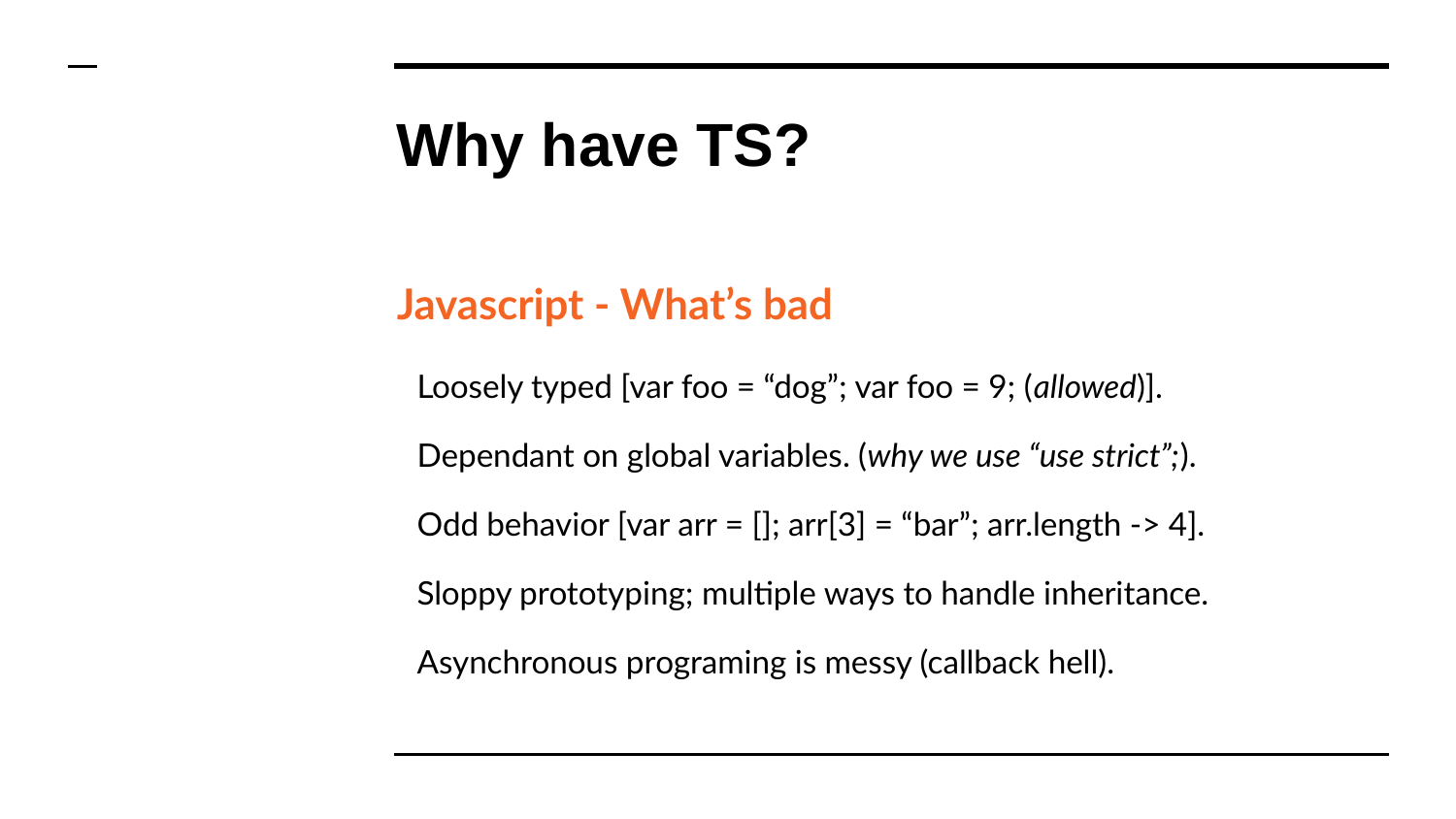

# Why have TS?
Javascript - What’s bad
Loosely typed [var foo = “dog”; var foo = 9; (allowed)].
Dependant on global variables. (why we use “use strict”;).
Odd behavior [var arr = []; arr[3] = “bar”; arr.length -> 4].
Sloppy prototyping; multiple ways to handle inheritance.
Asynchronous programing is messy (callback hell).